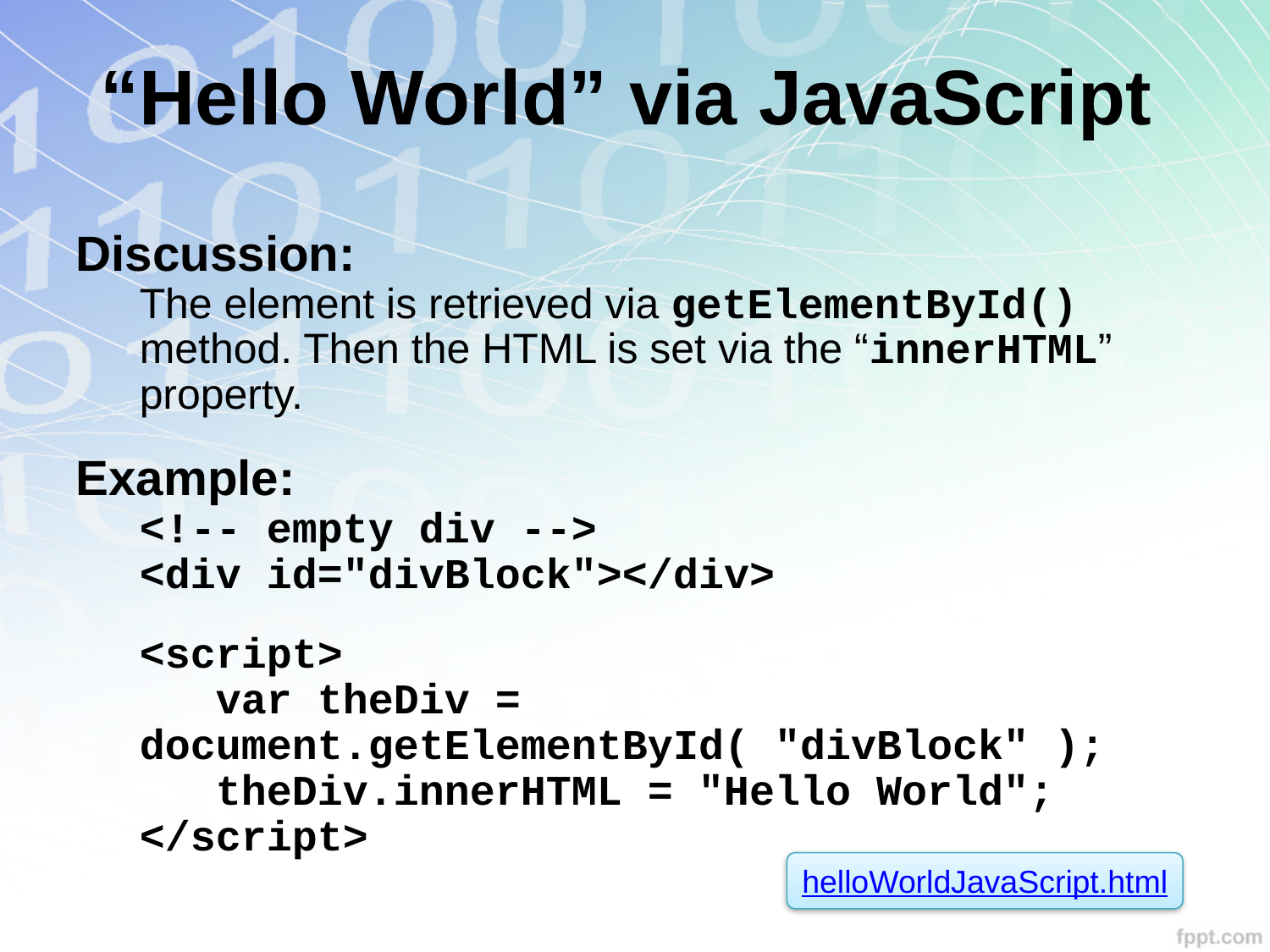

“Hello World” via JavaScript
Discussion:
The element is retrieved via getElementById() method. Then the HTML is set via the “innerHTML” property.

Example:
<!-- empty div -->
<div id="divBlock"></div>

<script>
   var theDiv = document.getElementById( "divBlock" );
   theDiv.innerHTML = "Hello World";
</script>
helloWorldJavaScript.html